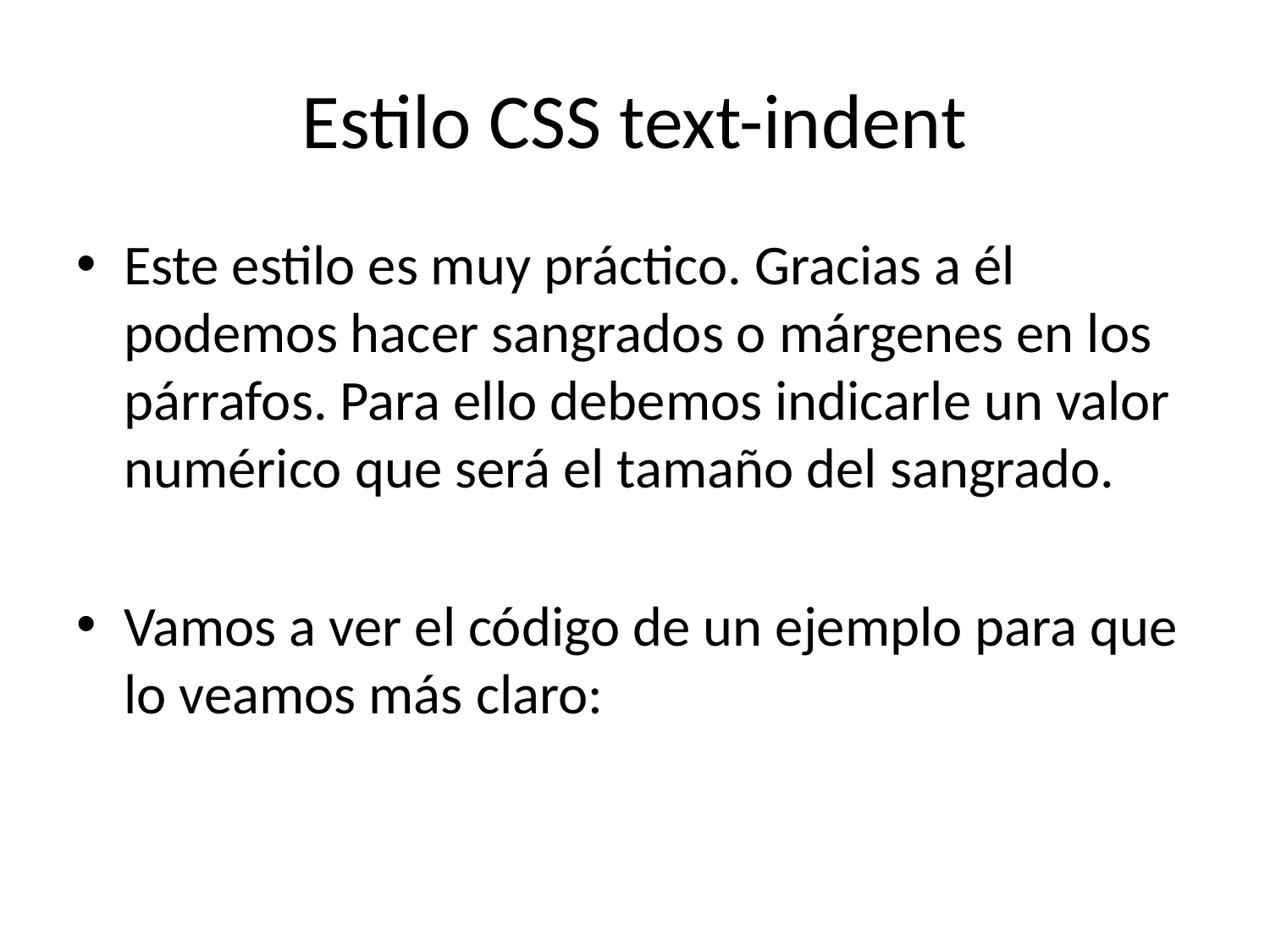

# Estilo CSS text-indent
Este estilo es muy práctico. Gracias a él podemos hacer sangrados o márgenes en los párrafos. Para ello debemos indicarle un valor numérico que será el tamaño del sangrado.

Vamos a ver el código de un ejemplo para que lo veamos más claro: